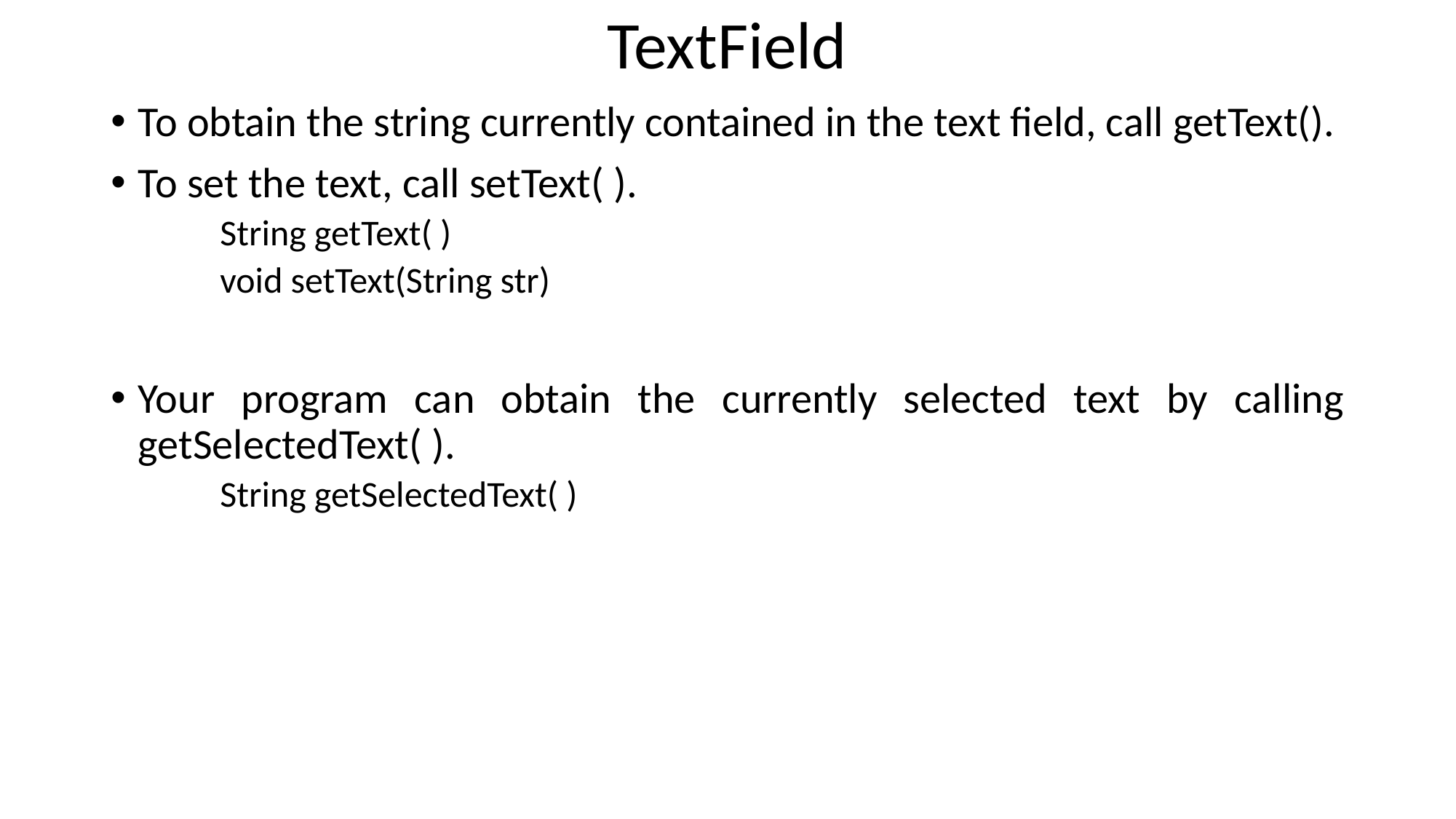

# TextField
To obtain the string currently contained in the text field, call getText().
To set the text, call setText( ).
String getText( )
void setText(String str)

Your program can obtain the currently selected text by calling getSelectedText( ).
String getSelectedText( )